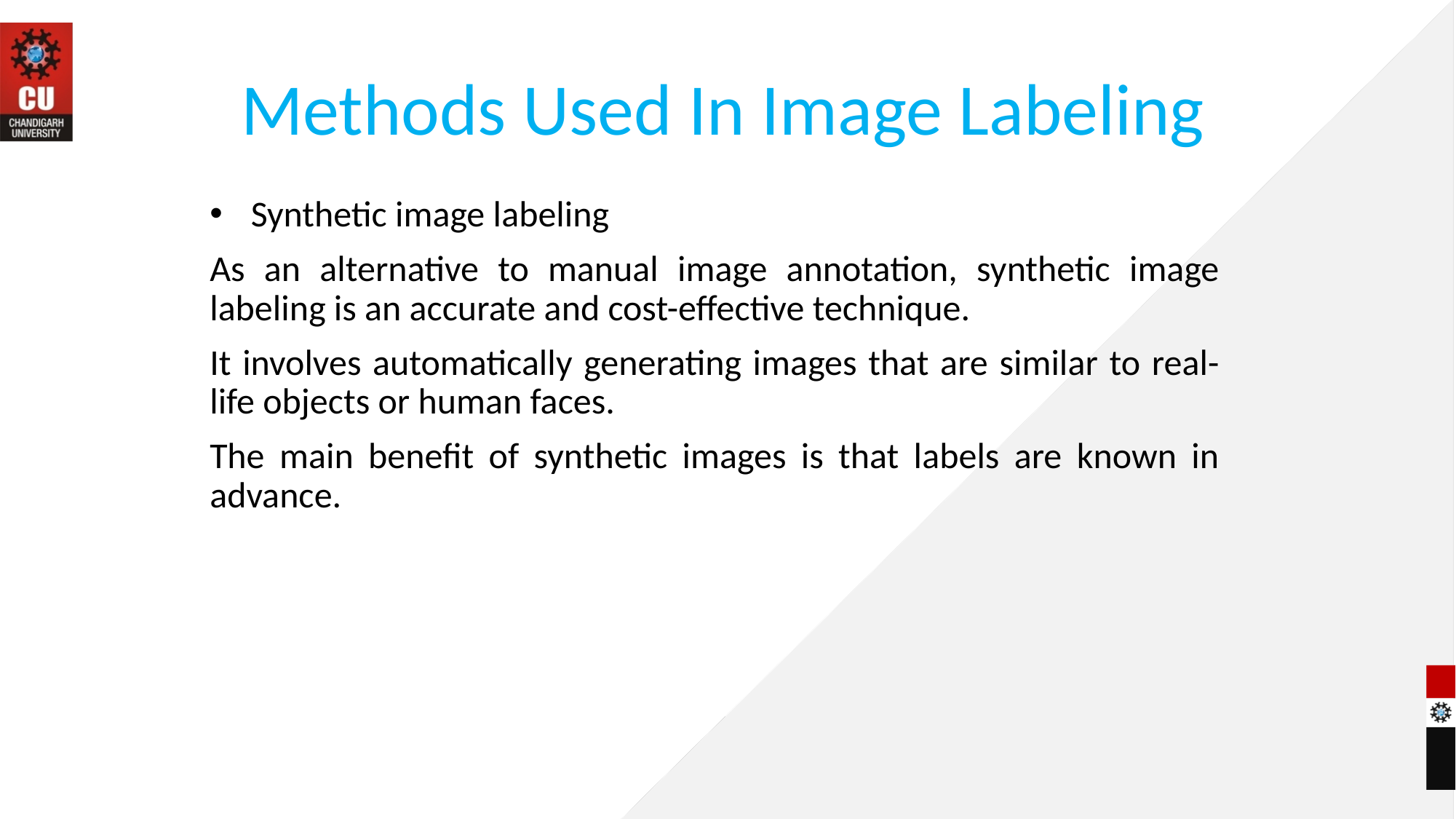

# Methods Used In Image Labeling
Synthetic image labeling
As an alternative to manual image annotation, synthetic image labeling is an accurate and cost-effective technique.
It involves automatically generating images that are similar to real-life objects or human faces.
The main benefit of synthetic images is that labels are known in advance.